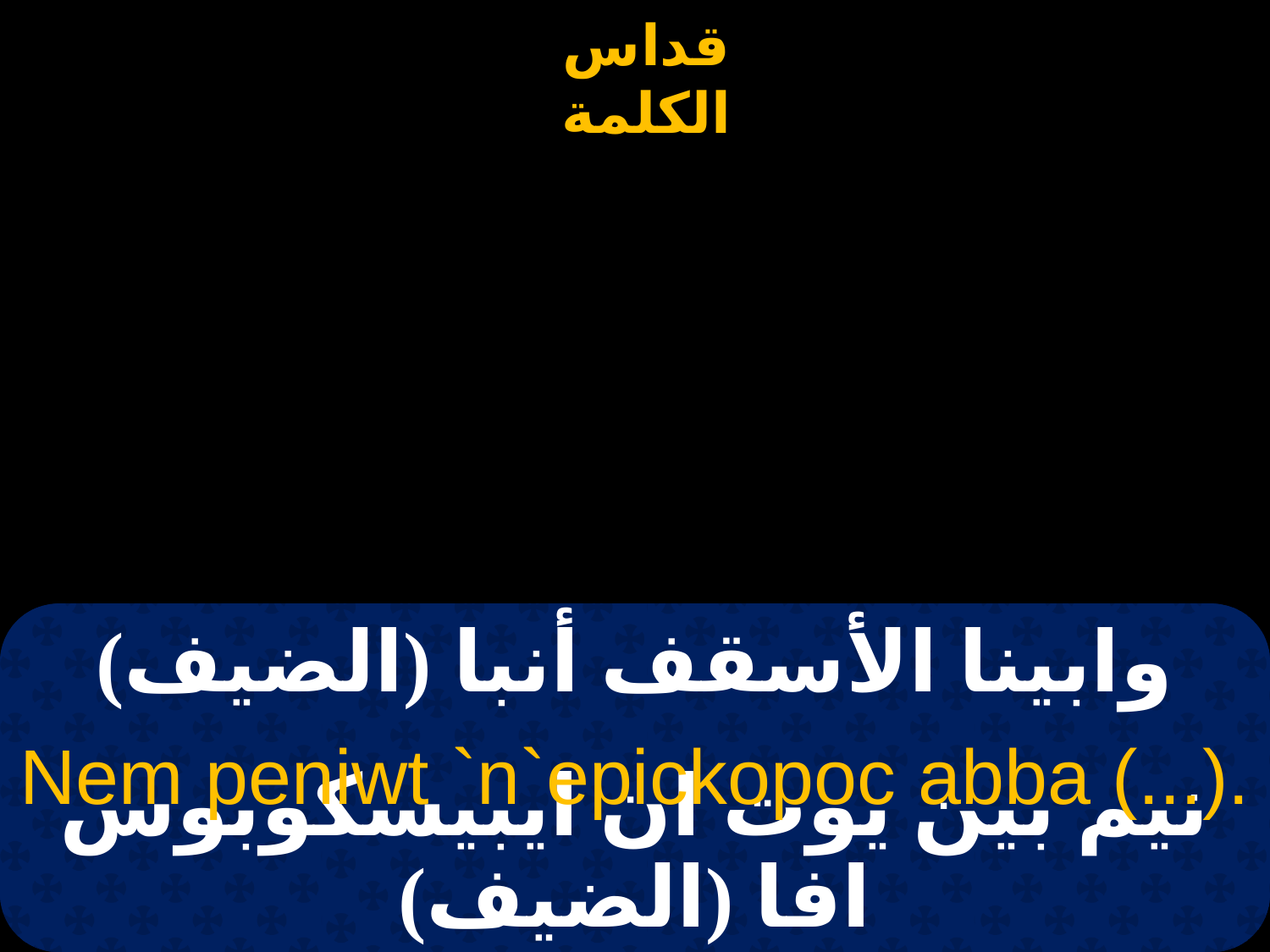

# وابينا الأسقف أنبا (الضيف)
Nem peniwt `n`epickopoc abba (...).
نيم بين يوت ان ايبيسكوبوس افا (الضيف)